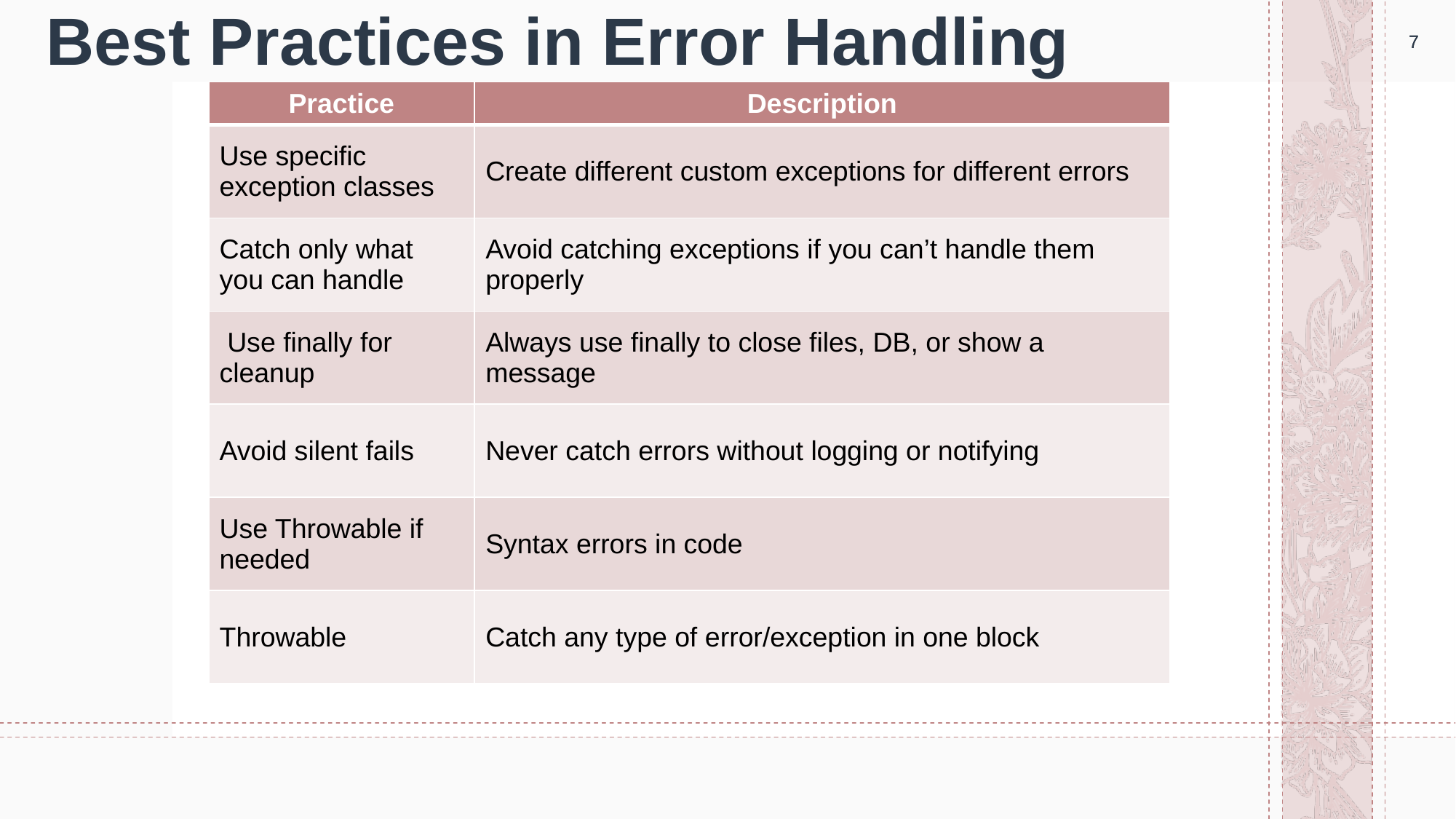

7
7
# Best Practices in Error Handling
| Practice | Description |
| --- | --- |
| Use specific exception classes | Create different custom exceptions for different errors |
| Catch only what you can handle | Avoid catching exceptions if you can’t handle them properly |
| Use finally for cleanup | Always use finally to close files, DB, or show a message |
| Avoid silent fails | Never catch errors without logging or notifying |
| Use Throwable if needed | Syntax errors in code |
| Throwable | Catch any type of error/exception in one block |